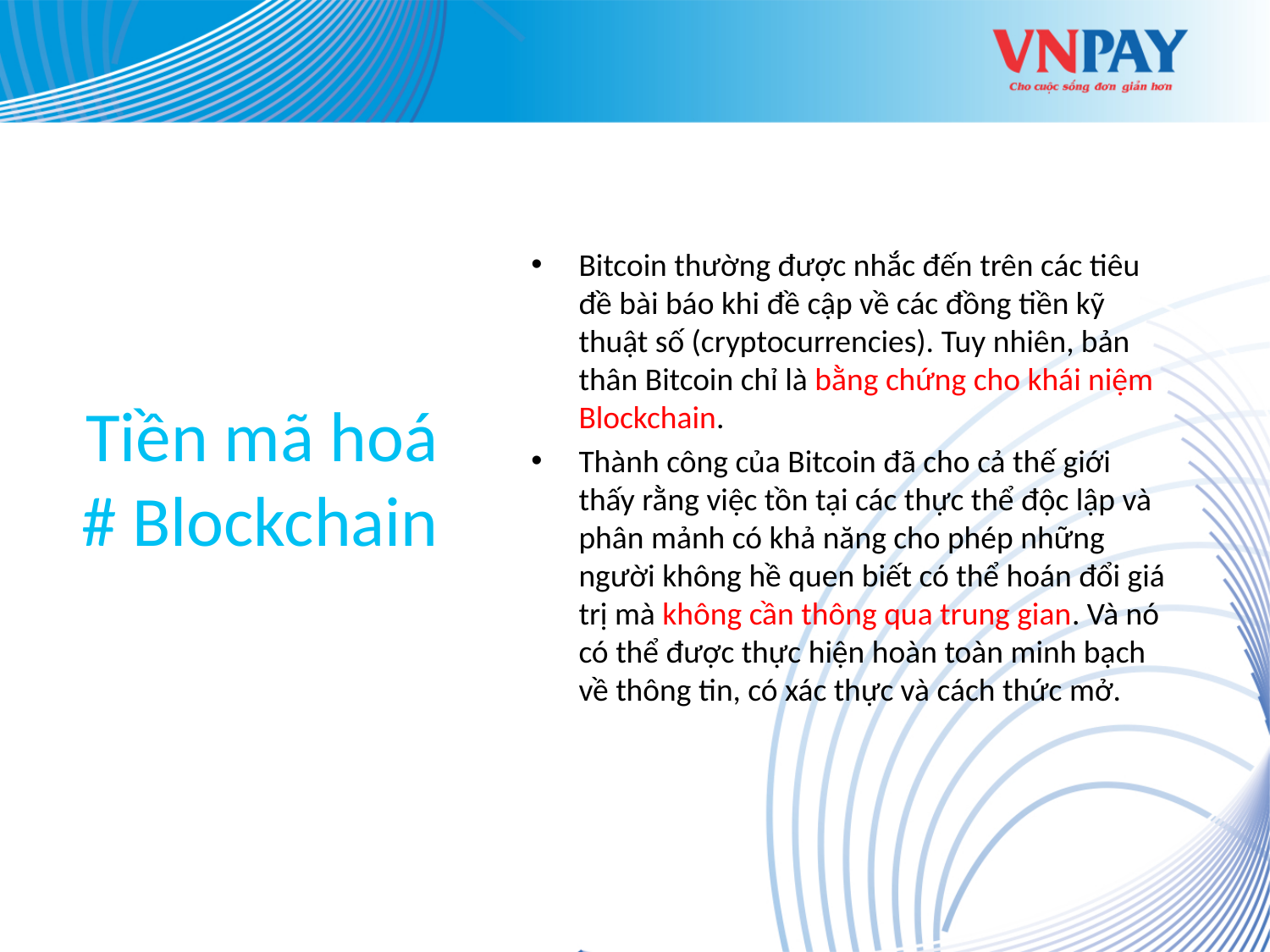

# Tiền mã hoá # Blockchain
Bitcoin thường được nhắc đến trên các tiêu đề bài báo khi đề cập về các đồng tiền kỹ thuật số (cryptocurrencies). Tuy nhiên, bản thân Bitcoin chỉ là bằng chứng cho khái niệm Blockchain.
Thành công của Bitcoin đã cho cả thế giới thấy rằng việc tồn tại các thực thể độc lập và phân mảnh có khả năng cho phép những người không hề quen biết có thể hoán đổi giá trị mà không cần thông qua trung gian. Và nó có thể được thực hiện hoàn toàn minh bạch về thông tin, có xác thực và cách thức mở.